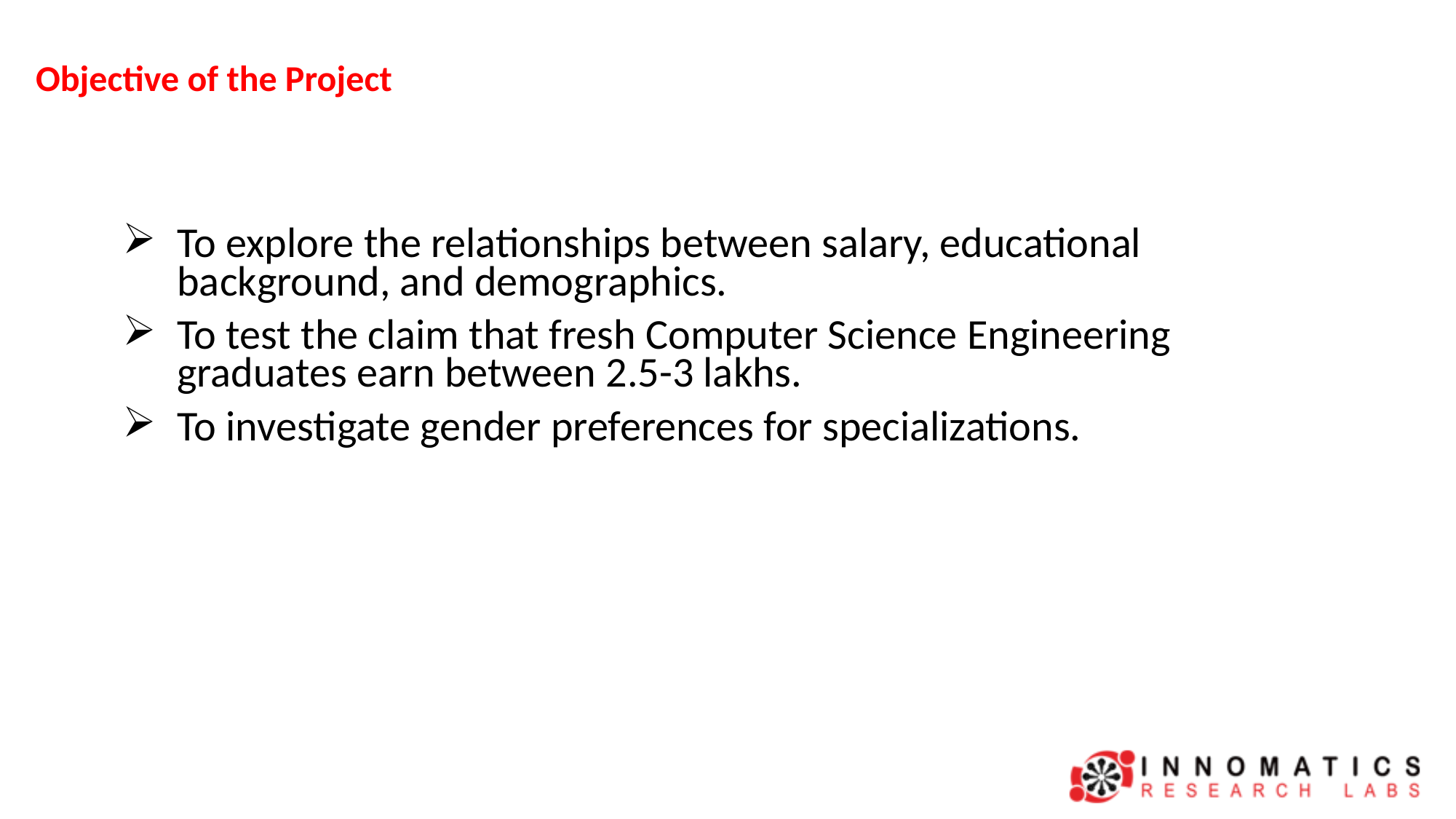

# Objective of the Project

To explore the relationships between salary, educational background, and demographics.
To test the claim that fresh Computer Science Engineering graduates earn between 2.5-3 lakhs.
To investigate gender preferences for specializations.